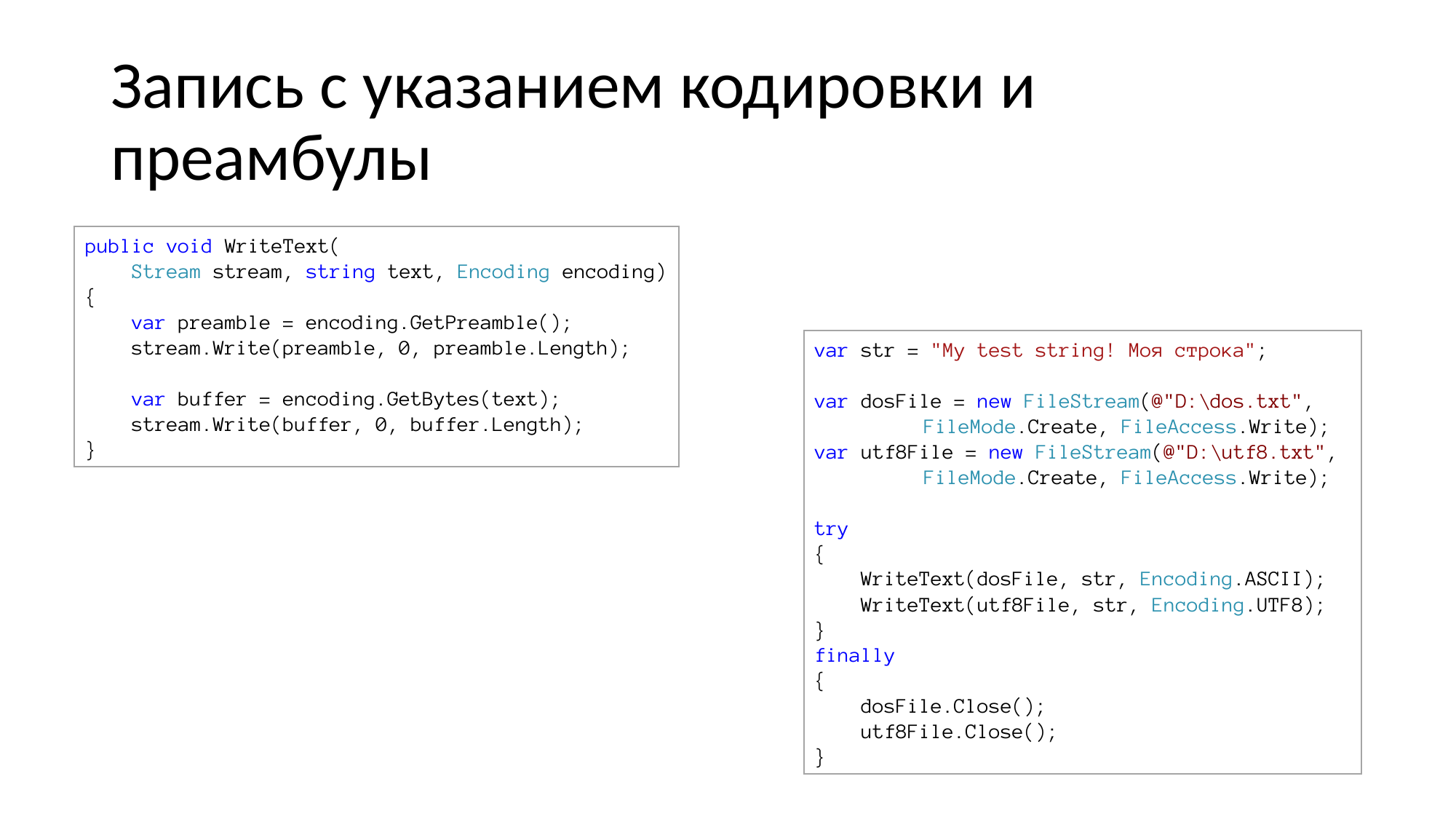

# Запись с указанием кодировки и преамбулы
public void WriteText(
    Stream stream, string text, Encoding encoding)
{
    var preamble = encoding.GetPreamble();
    stream.Write(preamble, 0, preamble.Length);
    var buffer = encoding.GetBytes(text);
    stream.Write(buffer, 0, buffer.Length);
}
var str = "My test string! Моя строка";
var dosFile = new FileStream(@"D:\dos.txt",
	FileMode.Create, FileAccess.Write);
var utf8File = new FileStream(@"D:\utf8.txt",
	FileMode.Create, FileAccess.Write);
try
{
    WriteText(dosFile, str, Encoding.ASCII);
    WriteText(utf8File, str, Encoding.UTF8);
}
finally
{
    dosFile.Close();
    utf8File.Close();
}